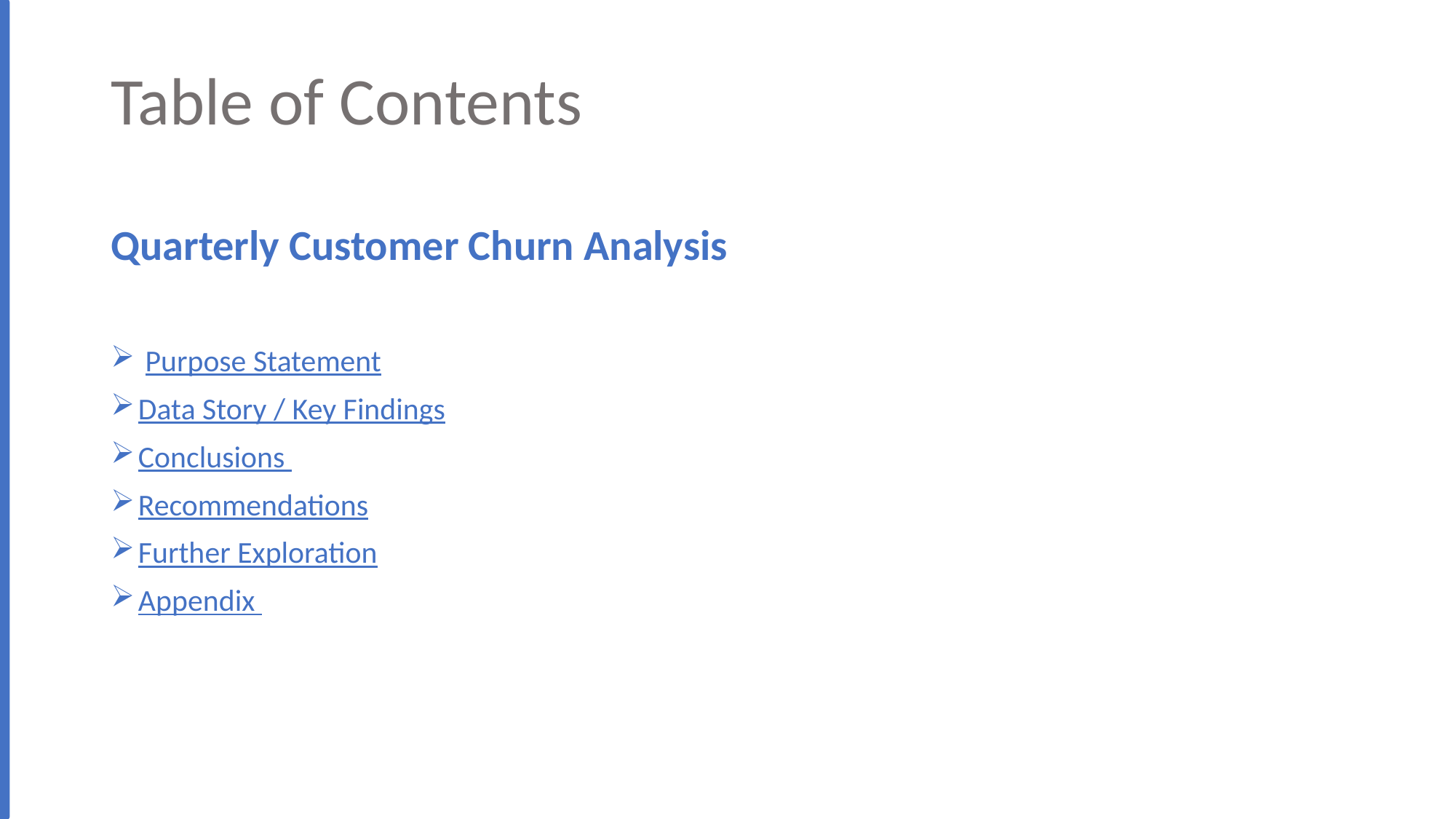

# Table of Contents
Quarterly Customer Churn Analysis

 Purpose Statement
Data Story / Key Findings
Conclusions
Recommendations
Further Exploration
Appendix